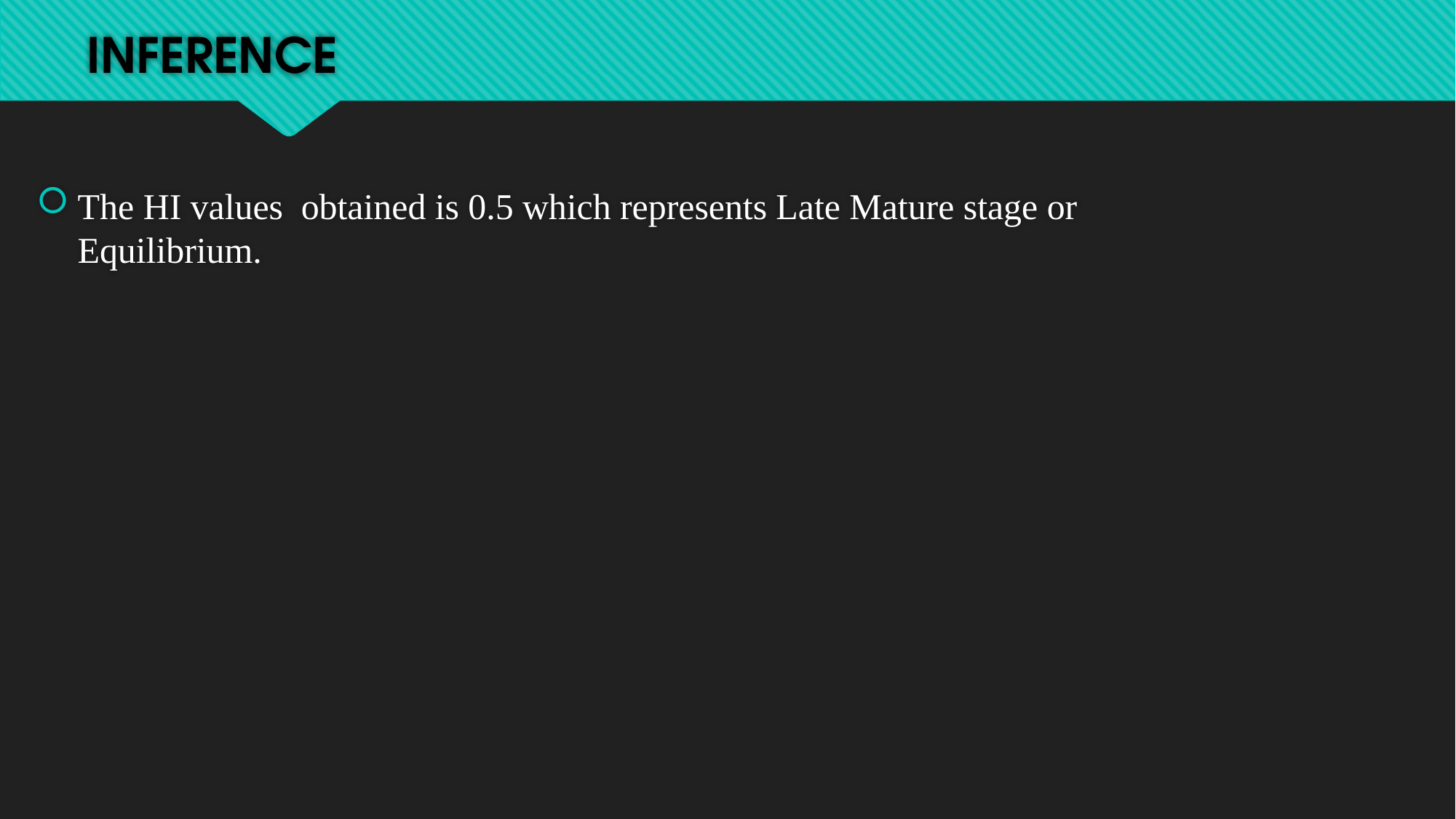

# INFERENCE
The HI values  obtained is 0.5 which represents Late Mature stage or Equilibrium.